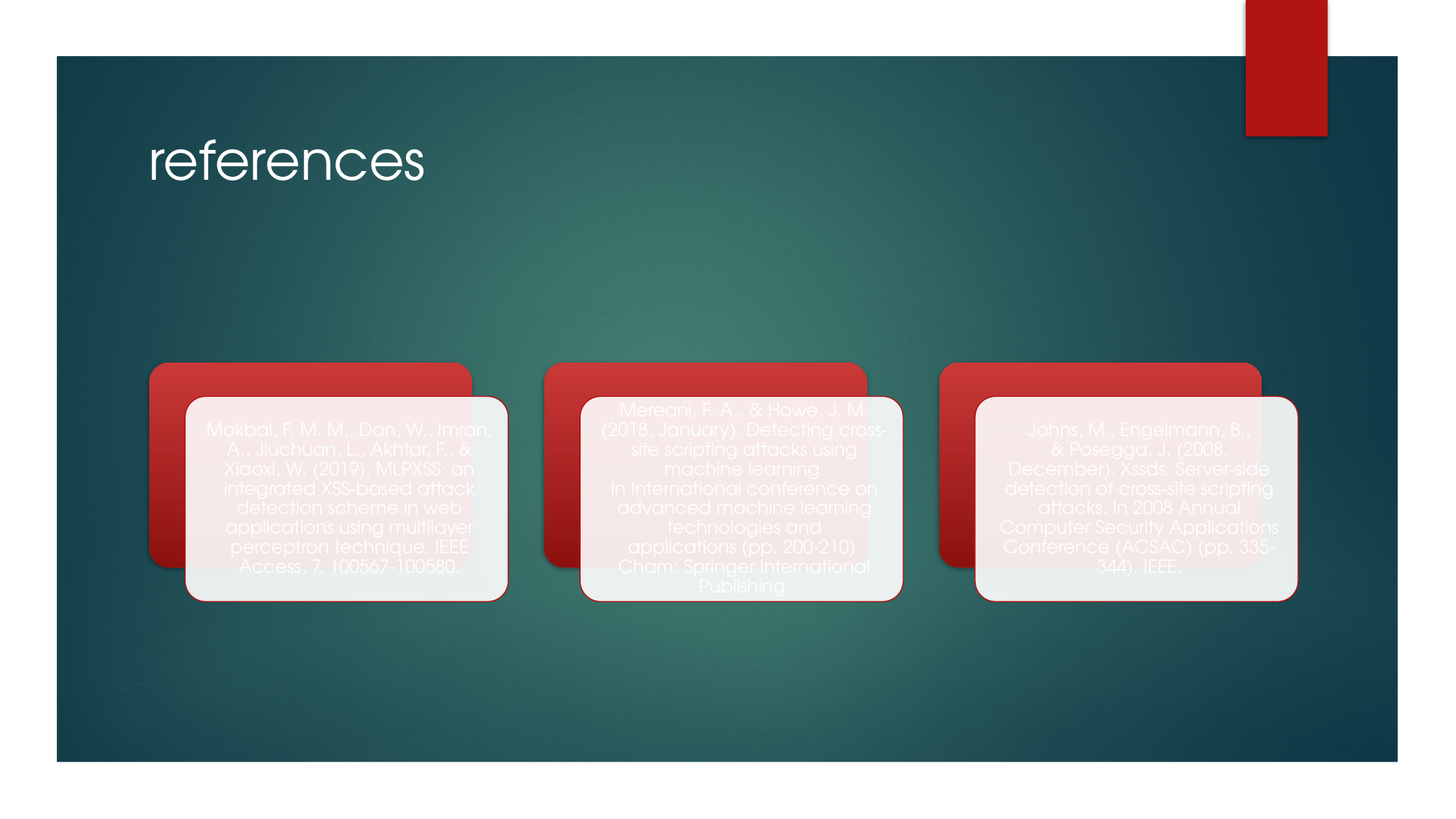

# references
Mokbal, F. M. M., Dan, W., Imran, A., Jiuchuan, L., Akhtar, F., & Xiaoxi, W. (2019). MLPXSS: an integrated XSS-based attack detection scheme in web applications using multilayer perceptron technique. IEEE Access, 7, 100567-100580.
Mereani, F. A., & Howe, J. M. (2018, January). Detecting cross-site scripting attacks using machine learning. In International conference on advanced machine learning technologies and applications (pp. 200-210). Cham: Springer International Publishing.
Johns, M., Engelmann, B., & Posegga, J. (2008, December). Xssds: Server-side detection of cross-site scripting attacks. In 2008 Annual Computer Security Applications Conference (ACSAC) (pp. 335-344). IEEE.